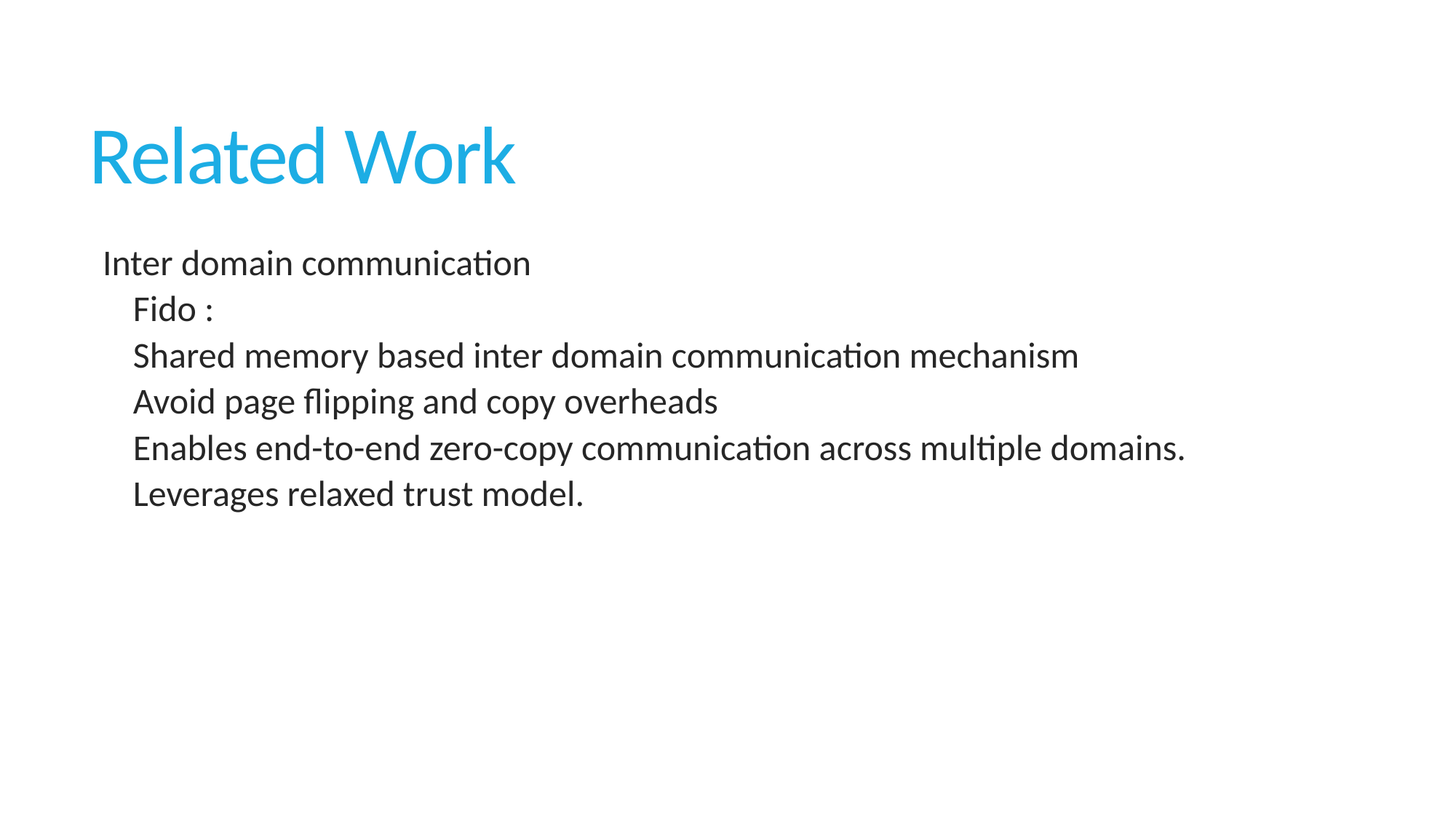

# Related Work
Inter domain communication
Fido :
Shared memory based inter domain communication mechanism
Avoid page flipping and copy overheads
Enables end-to-end zero-copy communication across multiple domains.
Leverages relaxed trust model.